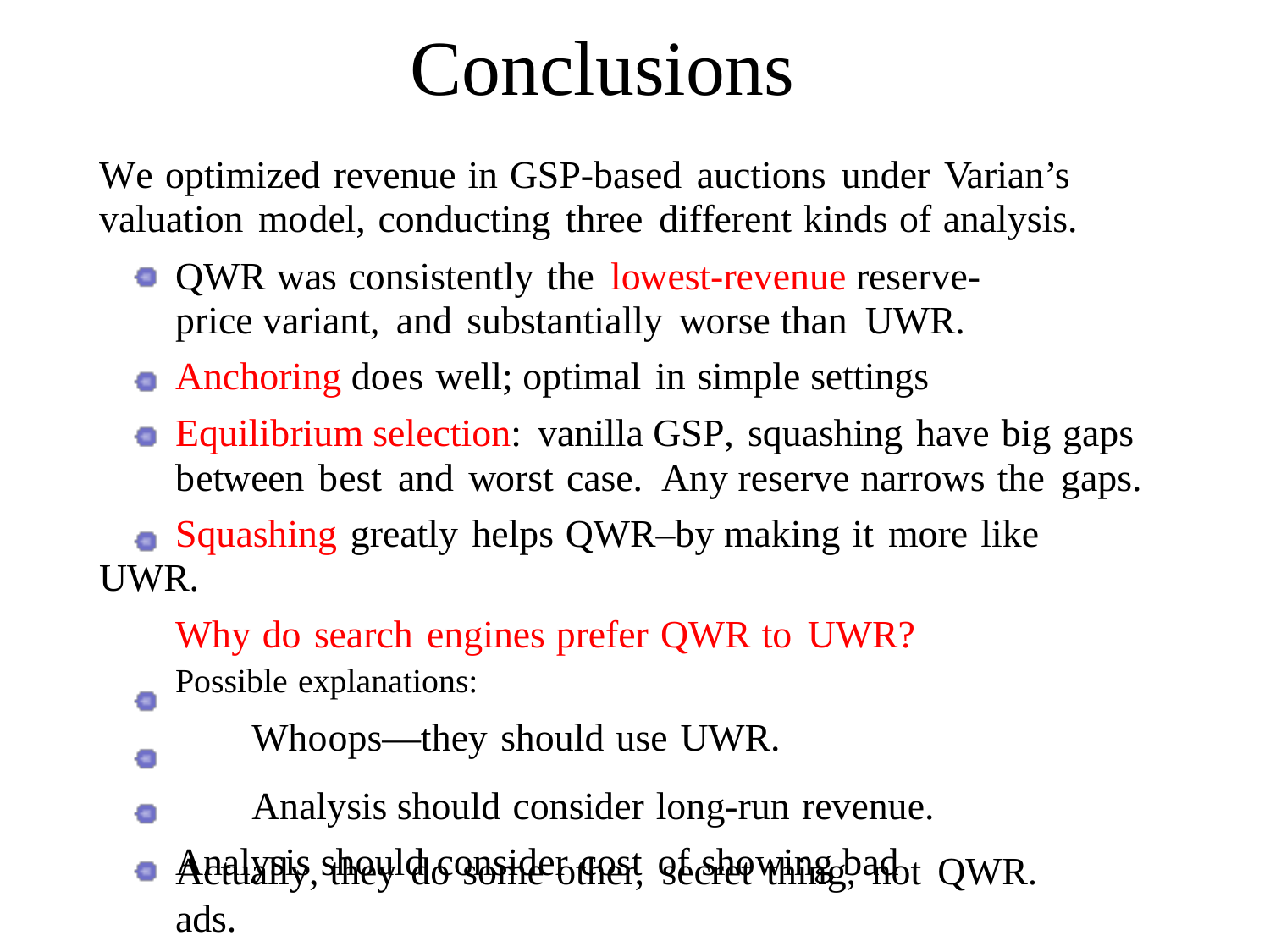

Conclusions
We optimized revenue in GSP-based auctions under Varian’s
valuation model, conducting three different kinds of analysis.
QWR was consistently the lowest-revenue reserve-price variant, and substantially worse than UWR.
Anchoring does well; optimal in simple settings
Equilibrium selection: vanilla GSP, squashing have big gaps between best and worst case. Any reserve narrows the gaps.
Squashing greatly helps QWR–by making it more like UWR.
Why do search engines prefer QWR to UWR?
Possible explanations:
Whoops—they should use UWR.
Analysis should consider long-run revenue. Analysis should consider cost of showing bad ads.
Actually, they do some other, secret thing, not QWR.